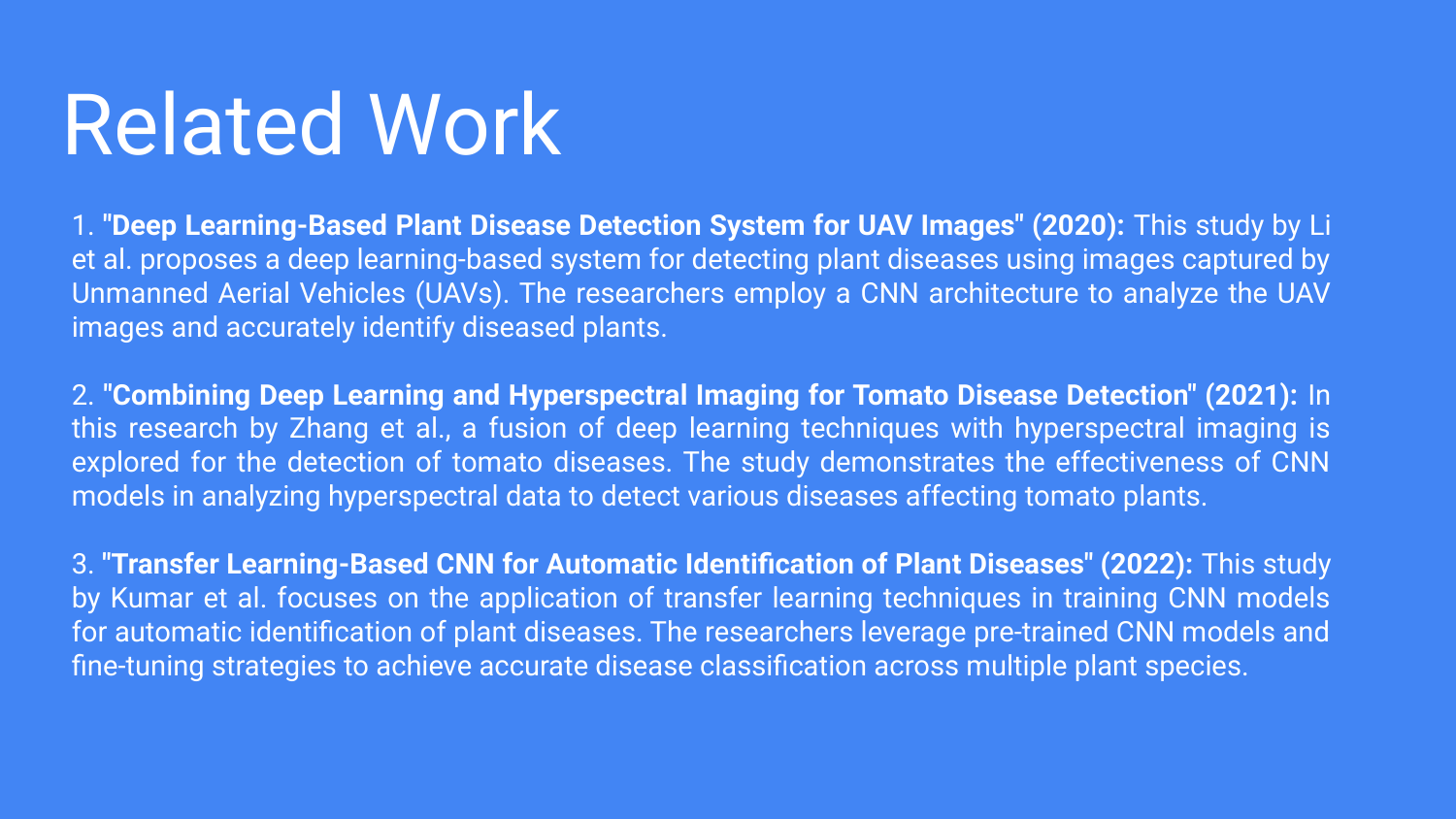

# Related Work
1. "Deep Learning-Based Plant Disease Detection System for UAV Images" (2020): This study by Li et al. proposes a deep learning-based system for detecting plant diseases using images captured by Unmanned Aerial Vehicles (UAVs). The researchers employ a CNN architecture to analyze the UAV images and accurately identify diseased plants.

2. "Combining Deep Learning and Hyperspectral Imaging for Tomato Disease Detection" (2021): In this research by Zhang et al., a fusion of deep learning techniques with hyperspectral imaging is explored for the detection of tomato diseases. The study demonstrates the effectiveness of CNN models in analyzing hyperspectral data to detect various diseases affecting tomato plants.

3. "Transfer Learning-Based CNN for Automatic Identification of Plant Diseases" (2022): This study by Kumar et al. focuses on the application of transfer learning techniques in training CNN models for automatic identification of plant diseases. The researchers leverage pre-trained CNN models and fine-tuning strategies to achieve accurate disease classification across multiple plant species.